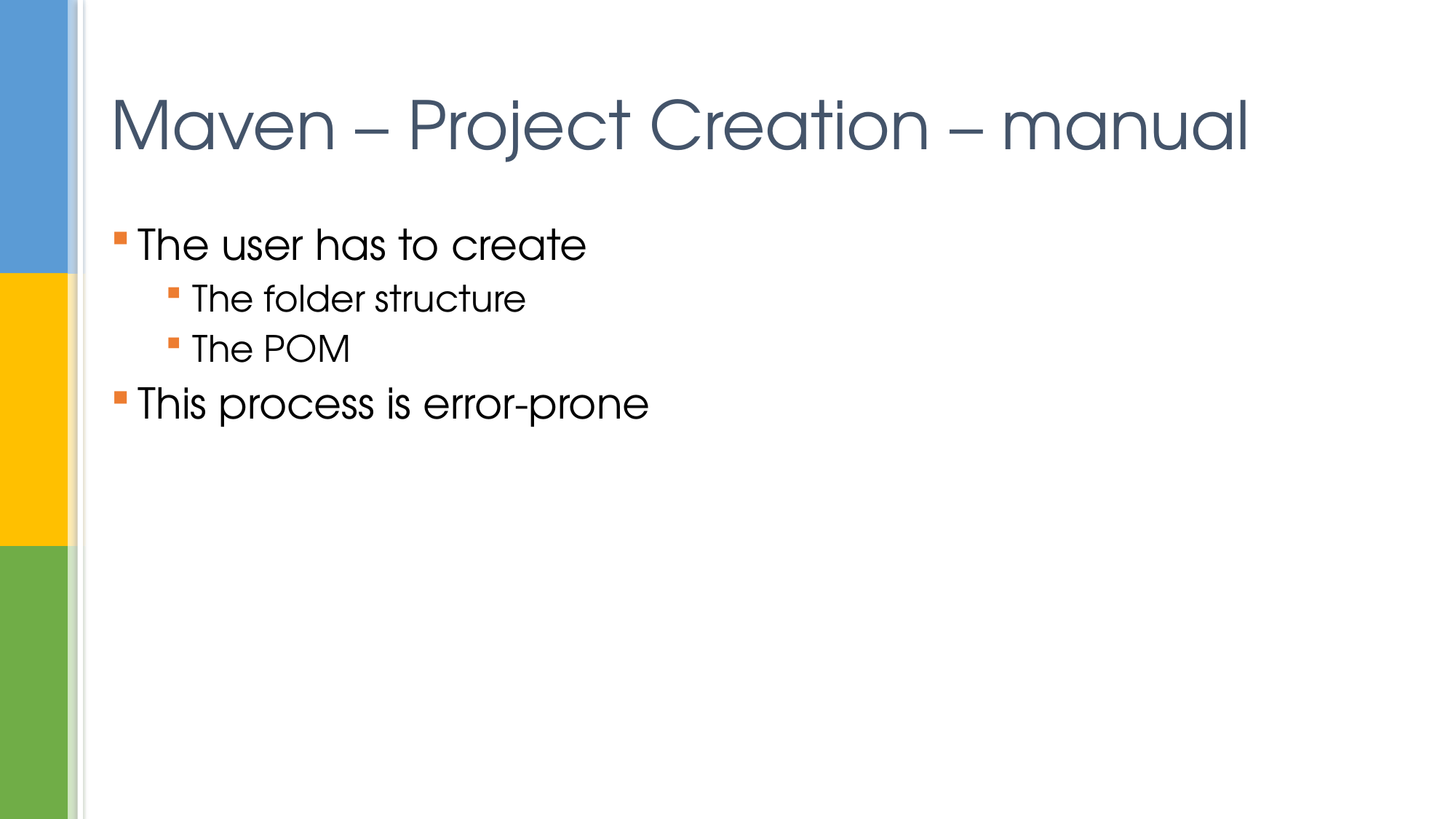

# Maven – Project Creation – manual
The user has to create
The folder structure
The POM
This process is error-prone